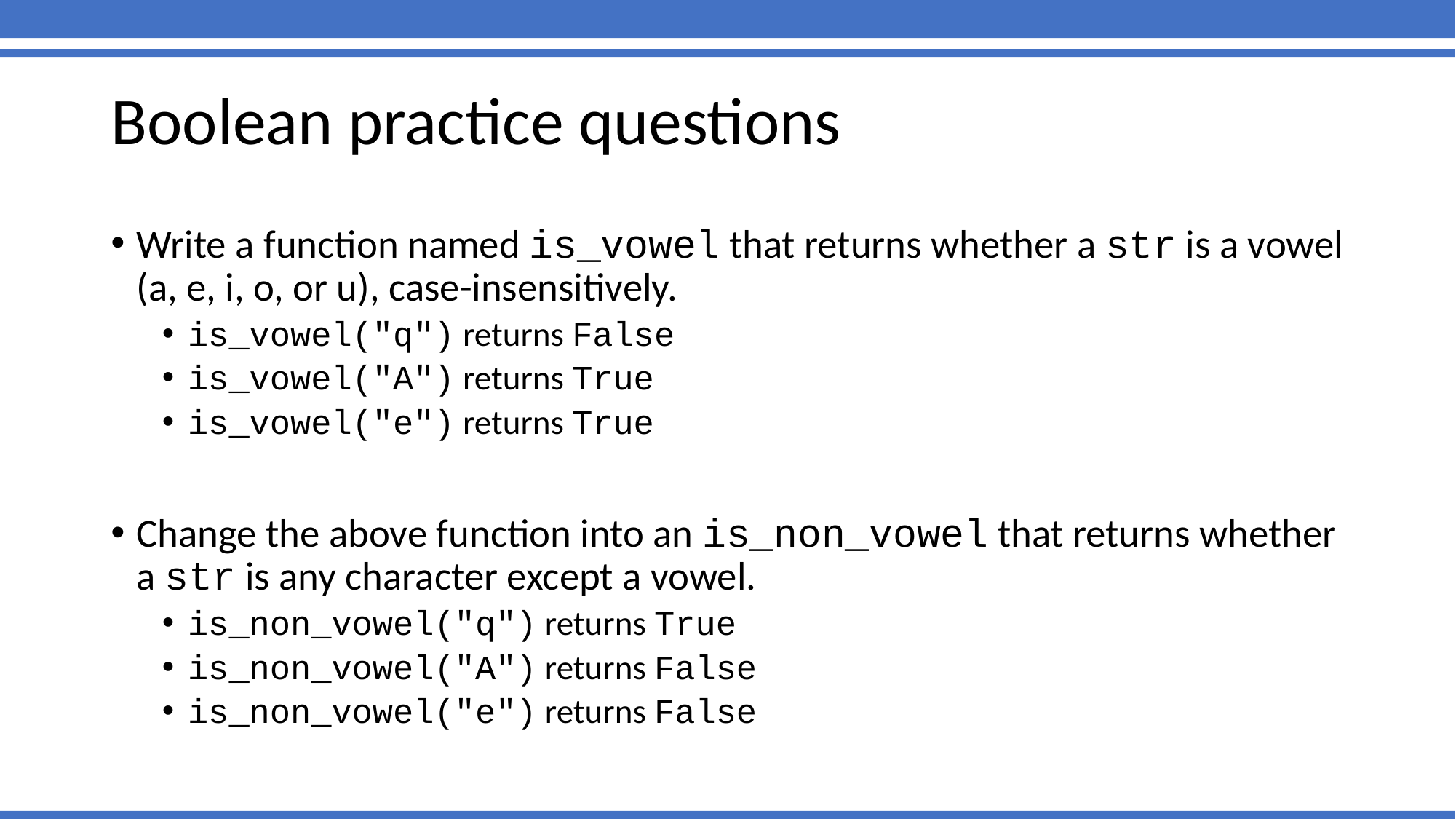

# Boolean practice questions
Write a function named is_vowel that returns whether a str is a vowel (a, e, i, o, or u), case-insensitively.
is_vowel("q") returns False
is_vowel("A") returns True
is_vowel("e") returns True

Change the above function into an is_non_vowel that returns whether a str is any character except a vowel.
is_non_vowel("q") returns True
is_non_vowel("A") returns False
is_non_vowel("e") returns False